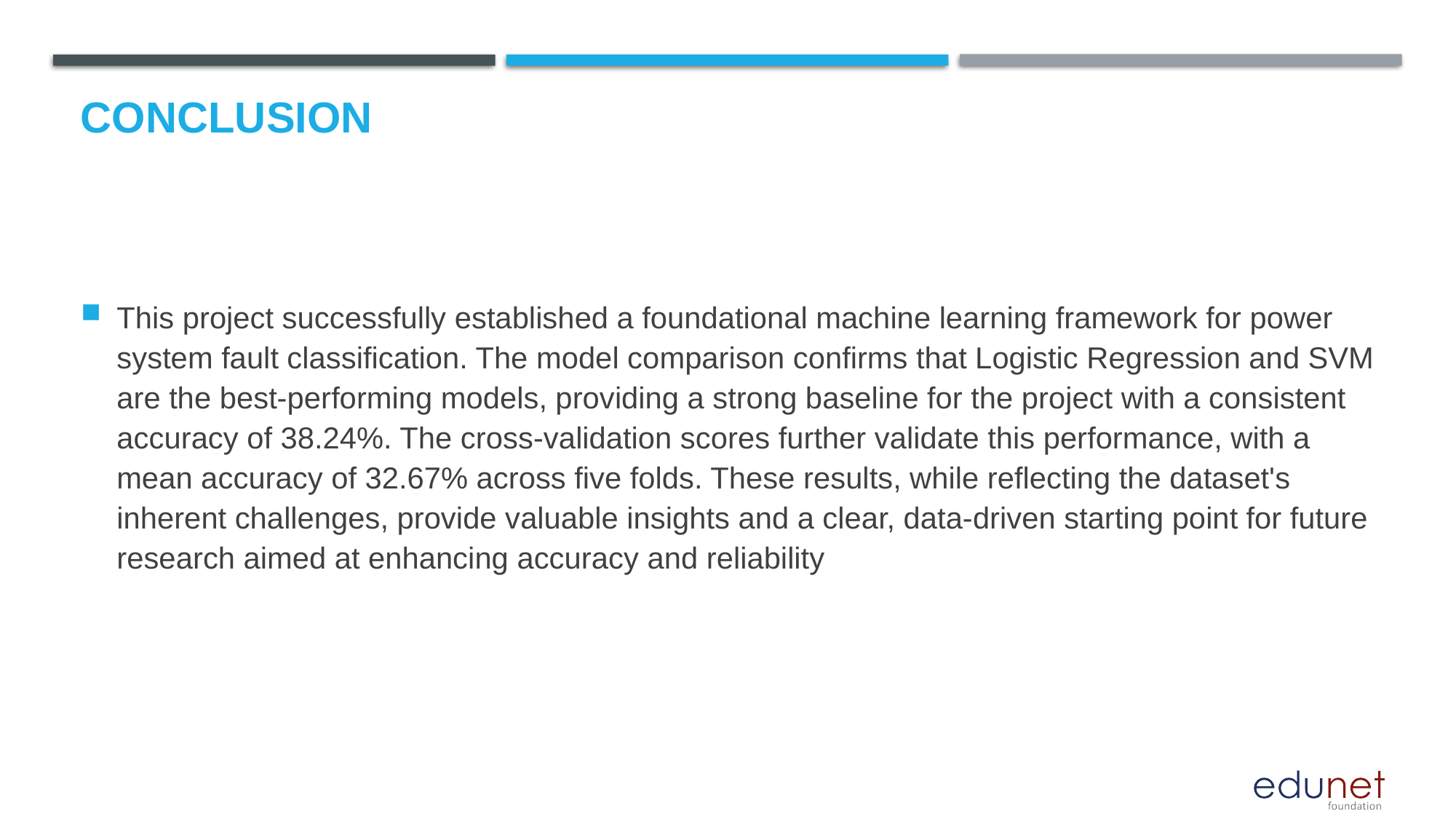

# Conclusion
This project successfully established a foundational machine learning framework for power system fault classification. The model comparison confirms that Logistic Regression and SVM are the best-performing models, providing a strong baseline for the project with a consistent accuracy of 38.24%. The cross-validation scores further validate this performance, with a mean accuracy of 32.67% across five folds. These results, while reflecting the dataset's inherent challenges, provide valuable insights and a clear, data-driven starting point for future research aimed at enhancing accuracy and reliability